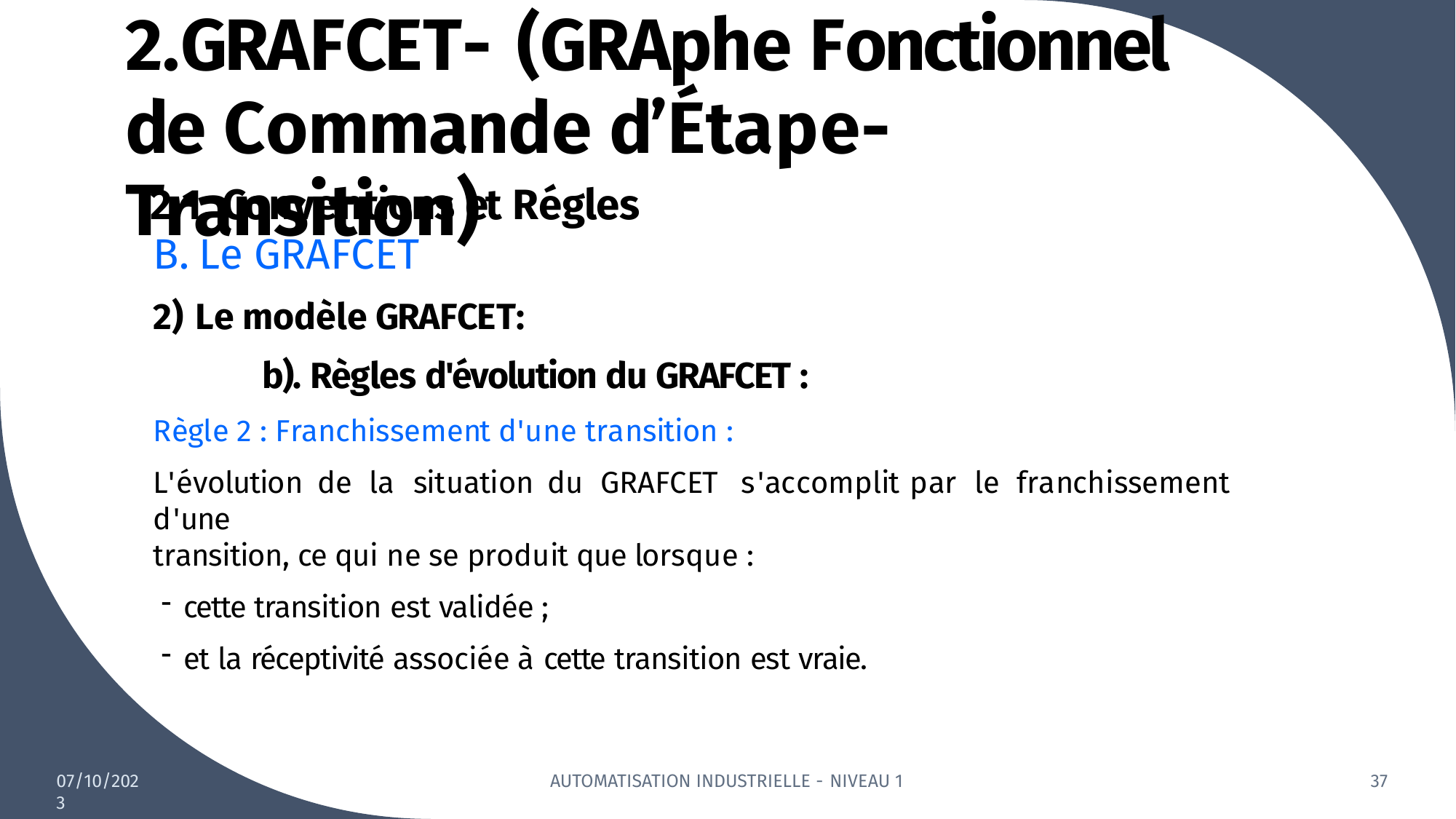

# 2.GRAFCET- (GRAphe Fonctionnel
de Commande d’Étape-Transition)
2.1. Conventions et Régles
B. Le GRAFCET
Le modèle GRAFCET:
b). Règles d'évolution du GRAFCET :
Règle 2 : Franchissement d'une transition :
L'évolution	de	la	situation	du	GRAFCET	s'accomplit	par	le	franchissement	d'une
transition, ce qui ne se produit que lorsque :
cette transition est validée ;
et la réceptivité associée à cette transition est vraie.
07/10/2023
AUTOMATISATION INDUSTRIELLE - NIVEAU 1
37